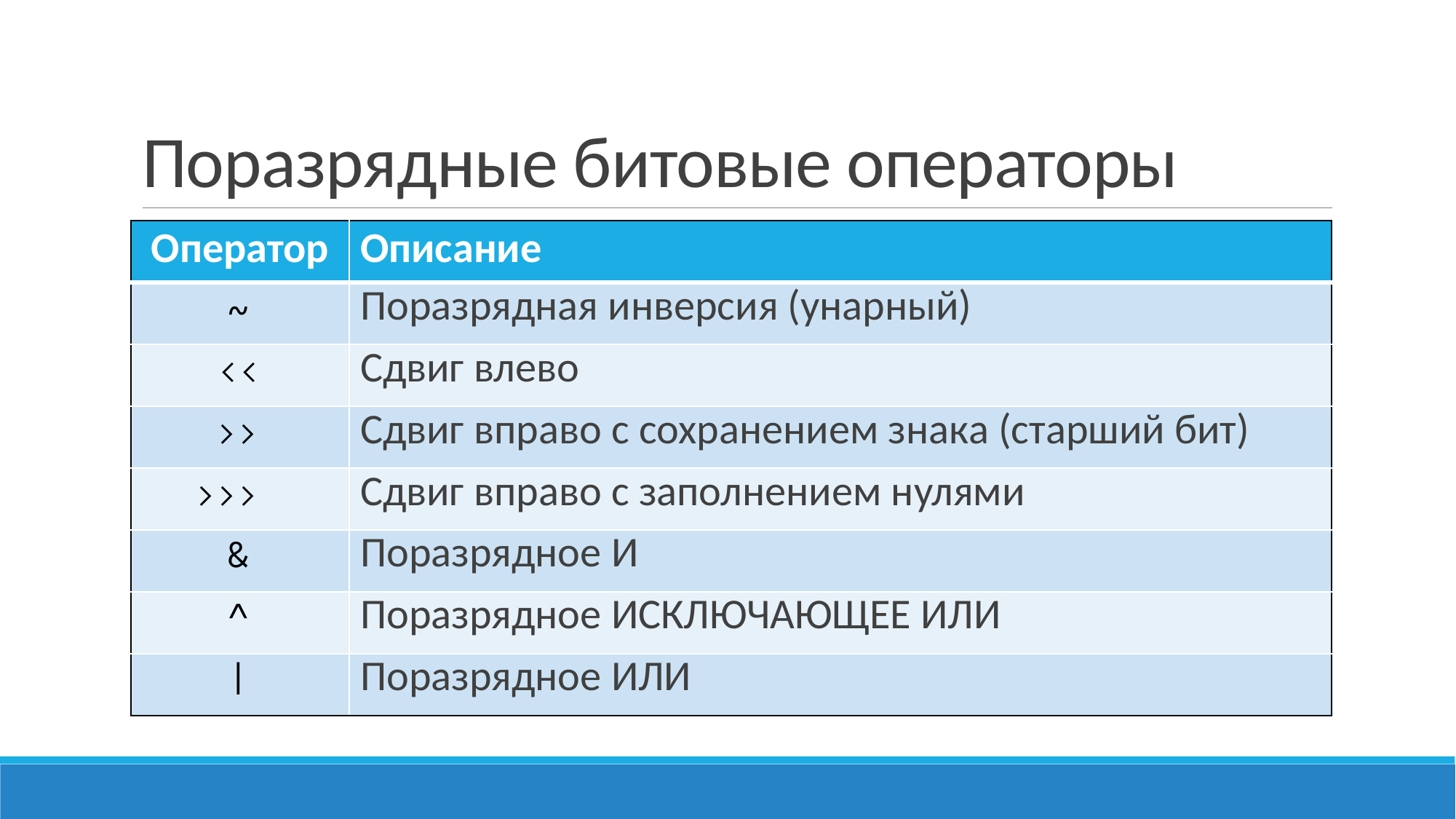

# Поразрядные битовые операторы
| Оператор | Описание |
| --- | --- |
| ~ | Поразрядная инверсия (унарный) |
| << | Сдвиг влево |
| >> | Сдвиг вправо с сохранением знака (старший бит) |
| >>> | Сдвиг вправо с заполнением нулями |
| & | Поразрядное И |
| ^ | Поразрядное ИСКЛЮЧАЮЩЕЕ ИЛИ |
| | | Поразрядное ИЛИ |